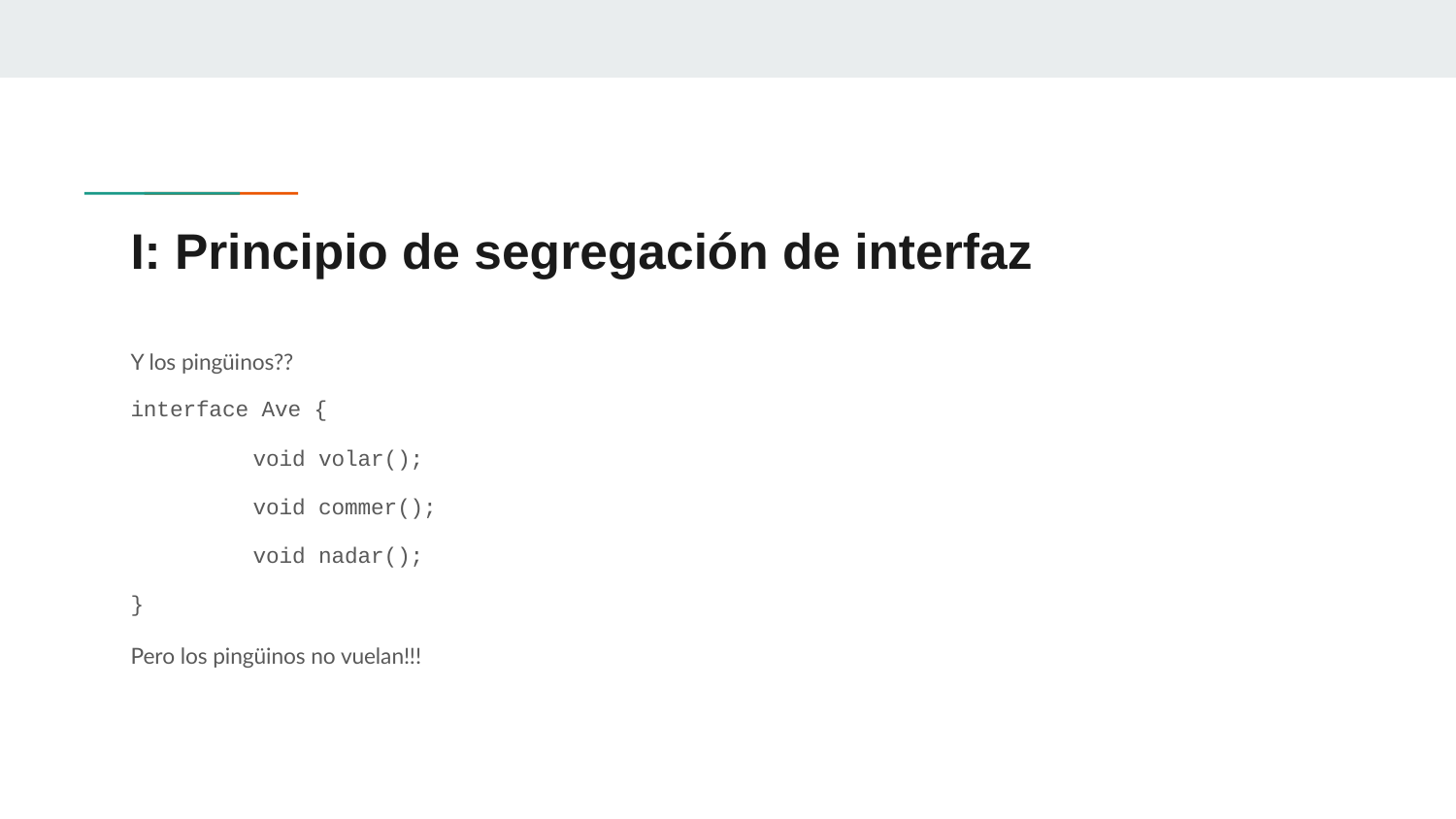

# I: Principio de segregación de interfaz
Y los pingüinos??
interface Ave {
	void volar();
	void commer();
	void nadar();
}
Pero los pingüinos no vuelan!!!